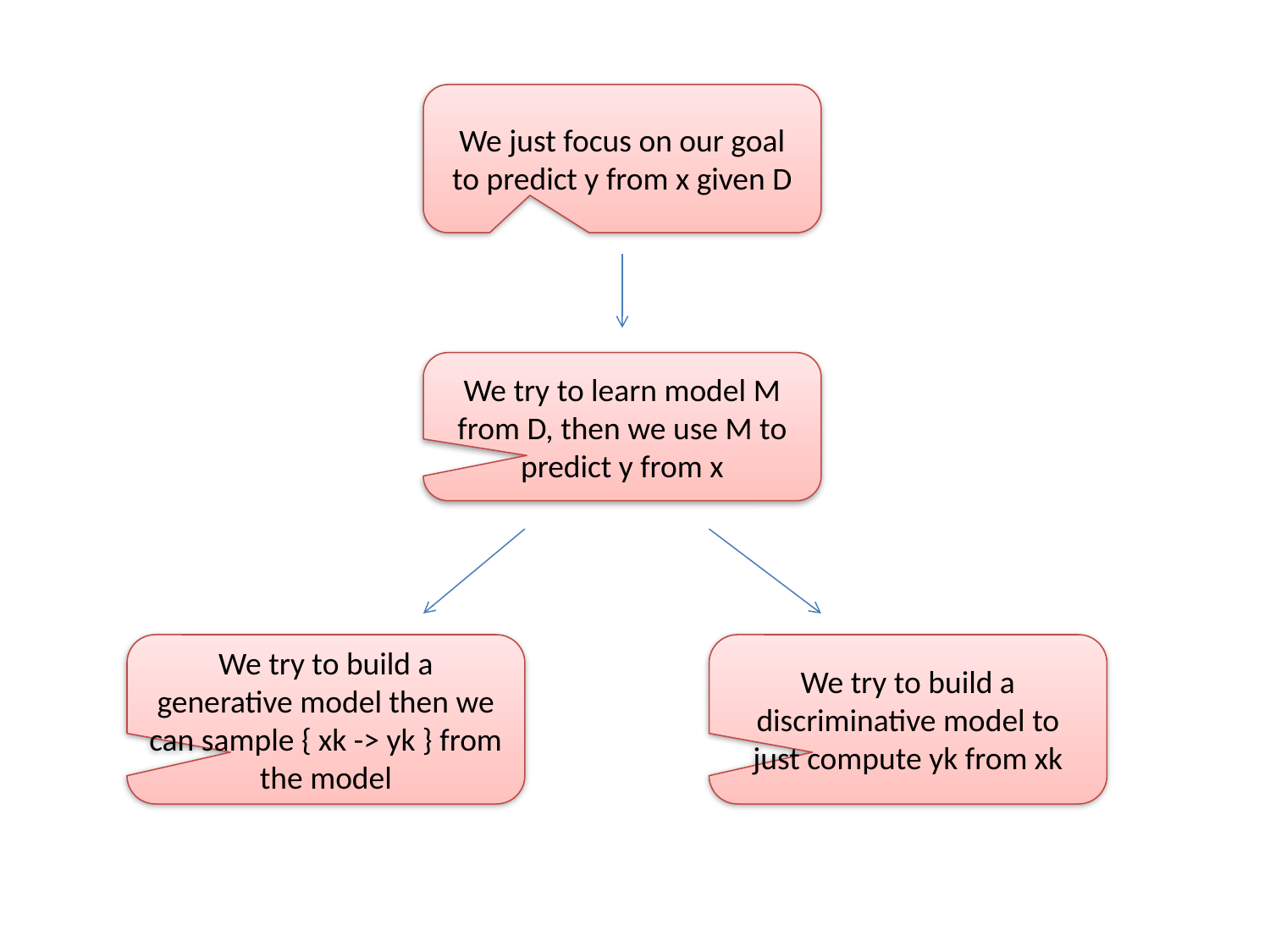

We just focus on our goal to predict y from x given D
We try to learn model M from D, then we use M to predict y from x
We try to build a generative model then we can sample { xk -> yk } from the model
We try to build a discriminative model to just compute yk from xk